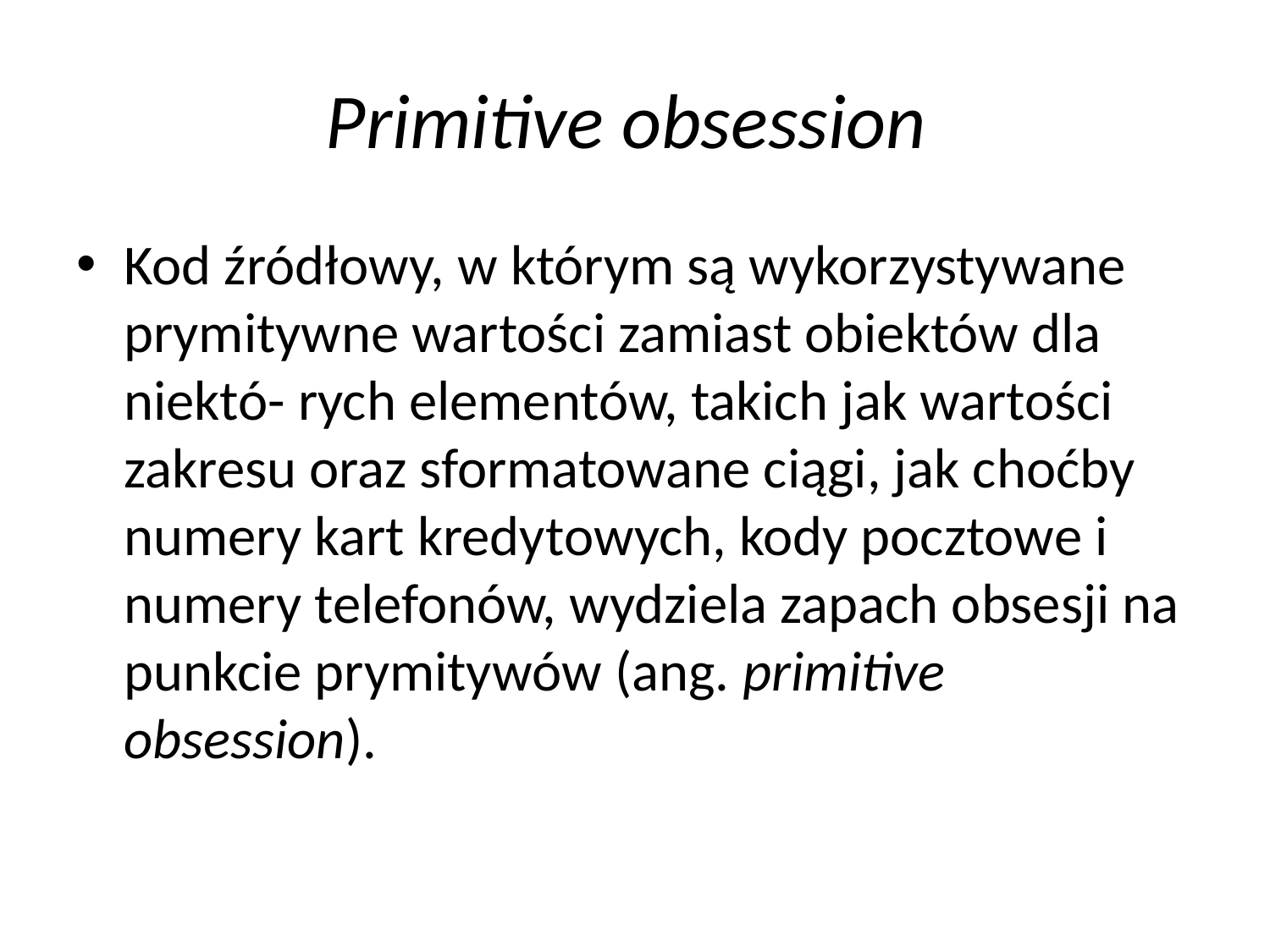

# Primitive obsession
Kod źródłowy, w którym są wykorzystywane prymitywne wartości zamiast obiektów dla niektó- rych elementów, takich jak wartości zakresu oraz sformatowane ciągi, jak choćby numery kart kredytowych, kody pocztowe i numery telefonów, wydziela zapach obsesji na punkcie prymitywów (ang. primitive obsession).